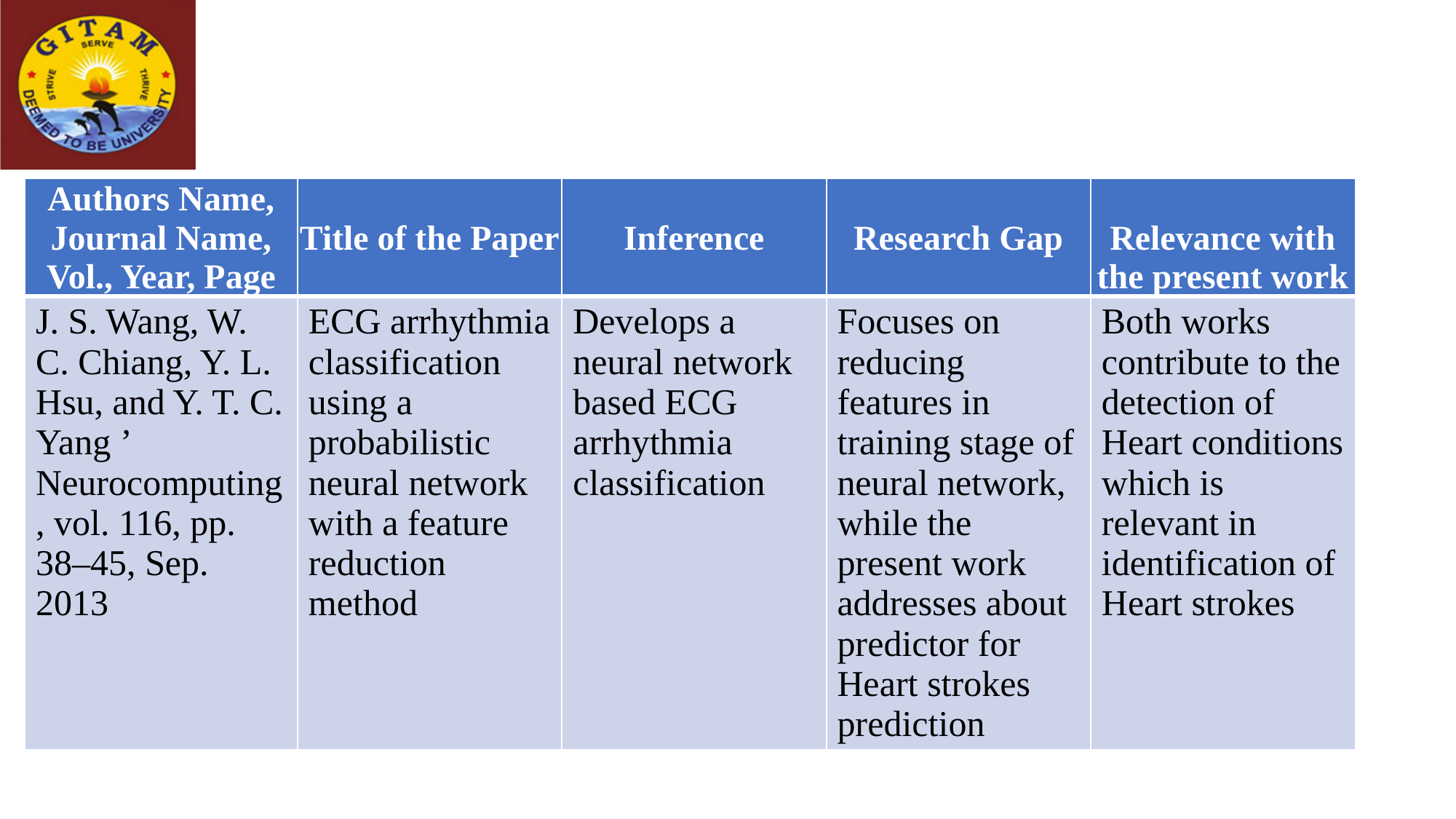

| Authors Name, Journal Name, Vol., Year, Page | Title of the Paper | Inference | Research Gap | Relevance with the present work |
| --- | --- | --- | --- | --- |
| J. S. Wang, W. C. Chiang, Y. L. Hsu, and Y. T. C. Yang ’ Neurocomputing, vol. 116, pp. 38–45, Sep. 2013 | ECG arrhythmia classification using a probabilistic neural network with a feature reduction method | Develops a neural network based ECG arrhythmia classification | Focuses on reducing features in training stage of neural network, while the present work addresses about predictor for Heart strokes prediction | Both works contribute to the detection of Heart conditions which is relevant in identification of Heart strokes |